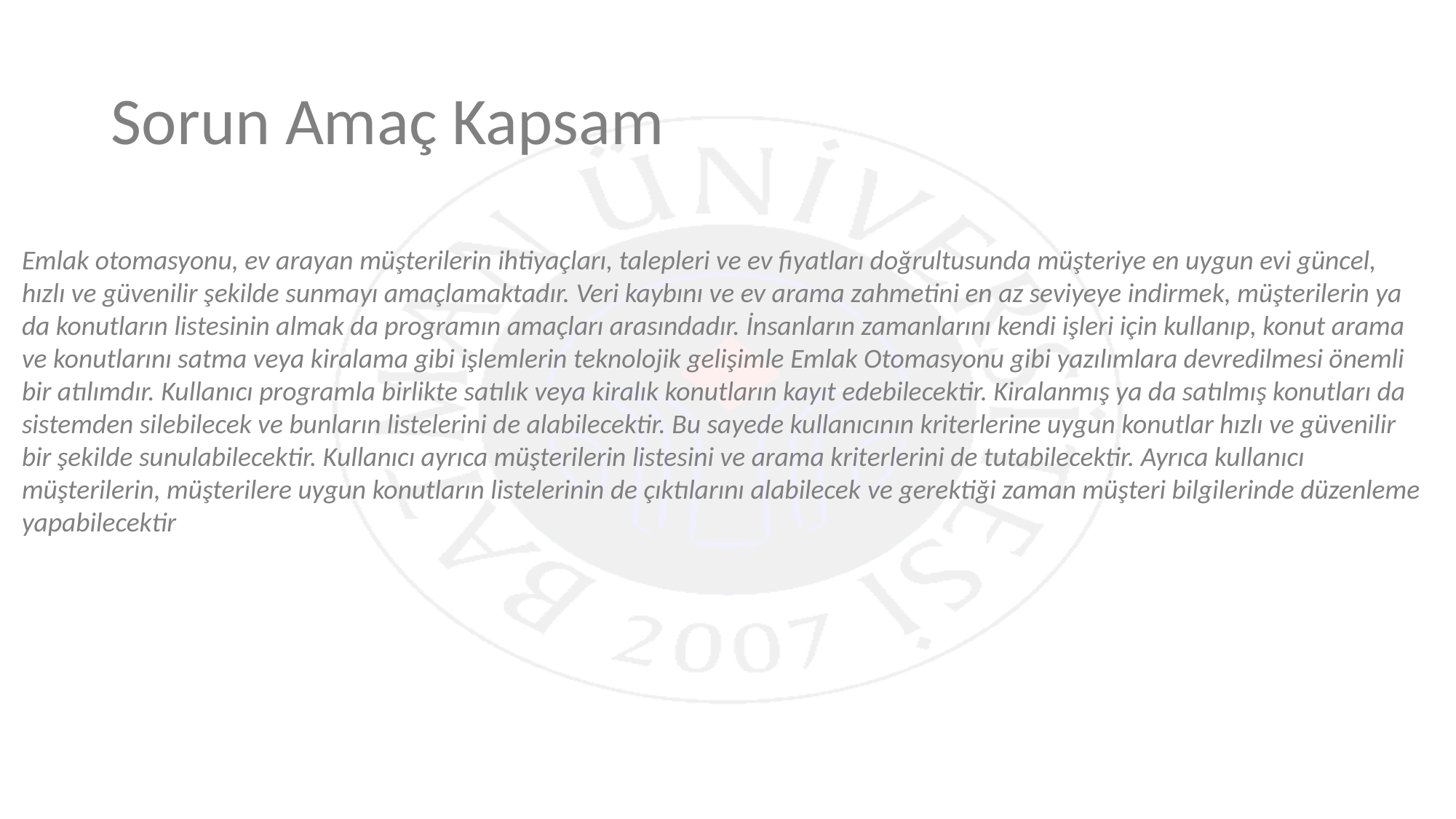

# Sorun Amaç Kapsam
Emlak otomasyonu, ev arayan müşterilerin ihtiyaçları, talepleri ve ev fiyatları doğrultusunda müşteriye en uygun evi güncel, hızlı ve güvenilir şekilde sunmayı amaçlamaktadır. Veri kaybını ve ev arama zahmetini en az seviyeye indirmek, müşterilerin ya da konutların listesinin almak da programın amaçları arasındadır. İnsanların zamanlarını kendi işleri için kullanıp, konut arama ve konutlarını satma veya kiralama gibi işlemlerin teknolojik gelişimle Emlak Otomasyonu gibi yazılımlara devredilmesi önemli bir atılımdır. Kullanıcı programla birlikte satılık veya kiralık konutların kayıt edebilecektir. Kiralanmış ya da satılmış konutları da sistemden silebilecek ve bunların listelerini de alabilecektir. Bu sayede kullanıcının kriterlerine uygun konutlar hızlı ve güvenilir bir şekilde sunulabilecektir. Kullanıcı ayrıca müşterilerin listesini ve arama kriterlerini de tutabilecektir. Ayrıca kullanıcı müşterilerin, müşterilere uygun konutların listelerinin de çıktılarını alabilecek ve gerektiği zaman müşteri bilgilerinde düzenleme yapabilecektir